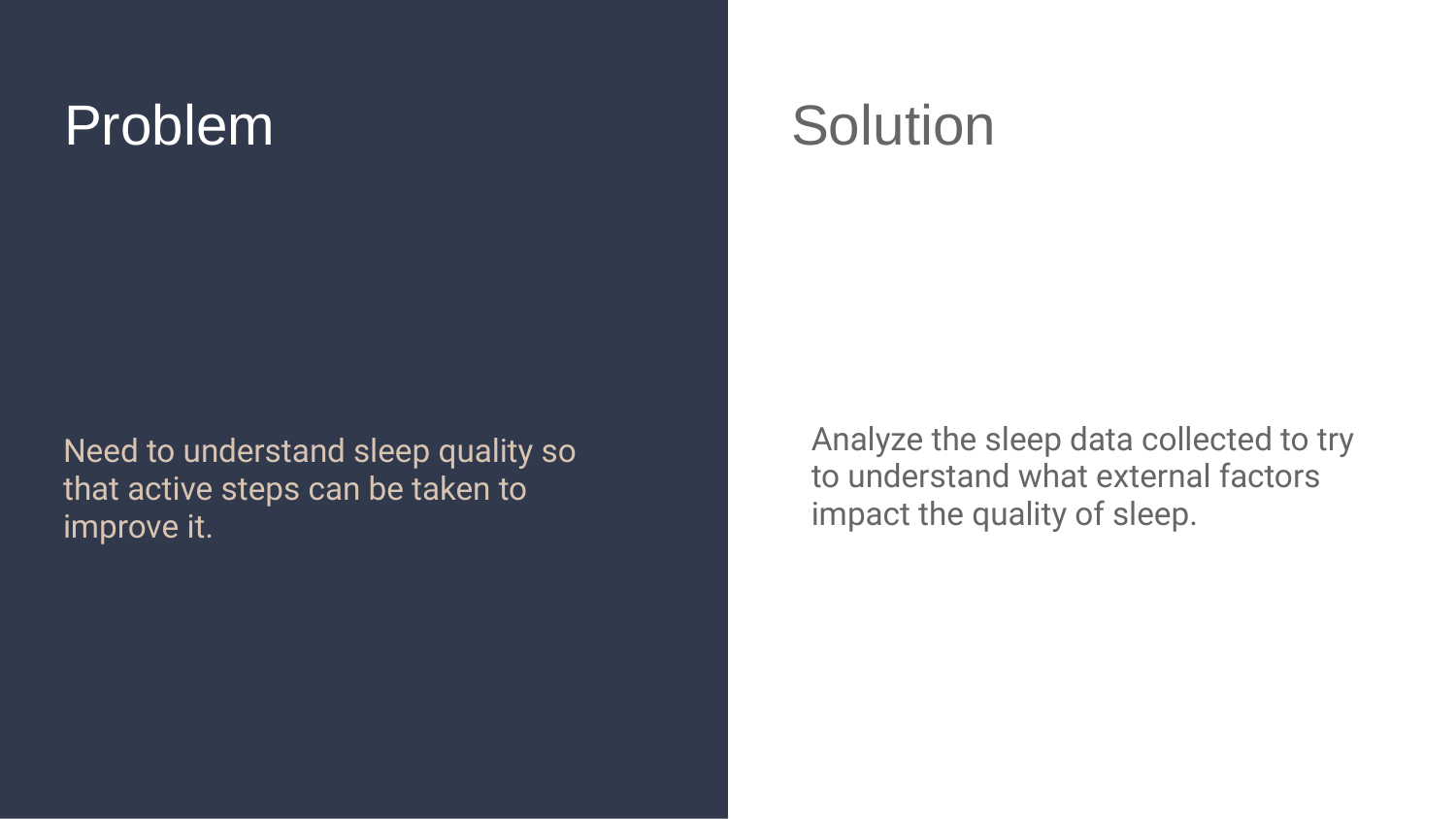

# Problem
Solution
Analyze the sleep data collected to try to understand what external factors impact the quality of sleep.
Need to understand sleep quality so that active steps can be taken to improve it.